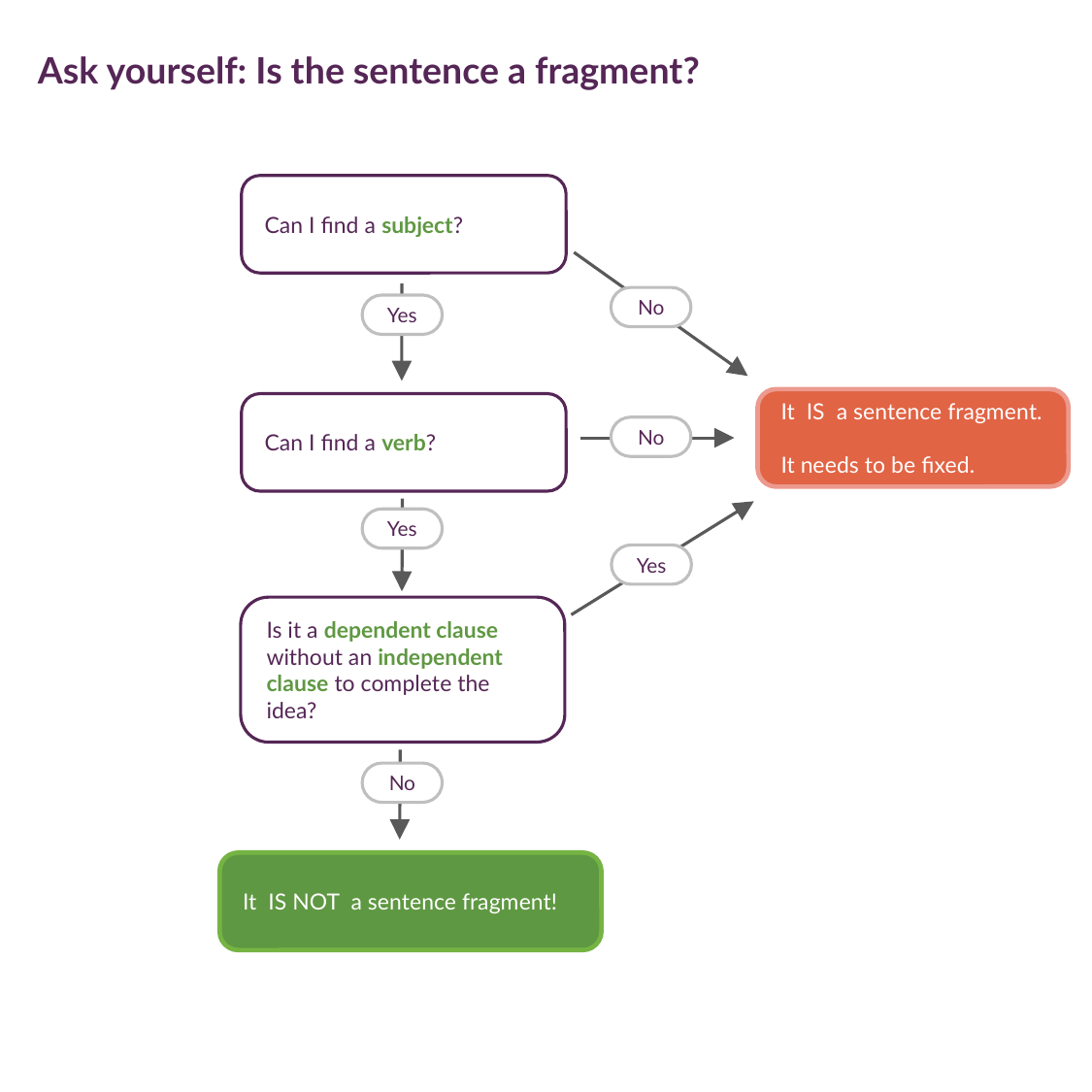

Ask yourself: Is the sentence a fragment?
Can I find a subject?
No
Yes
It  IS  a sentence fragment.
It needs to be fixed.
Can I find a verb?
No
Yes
Yes
Is it a dependent clause without an independent clause to complete the idea?
No
It  IS NOT  a sentence fragment!